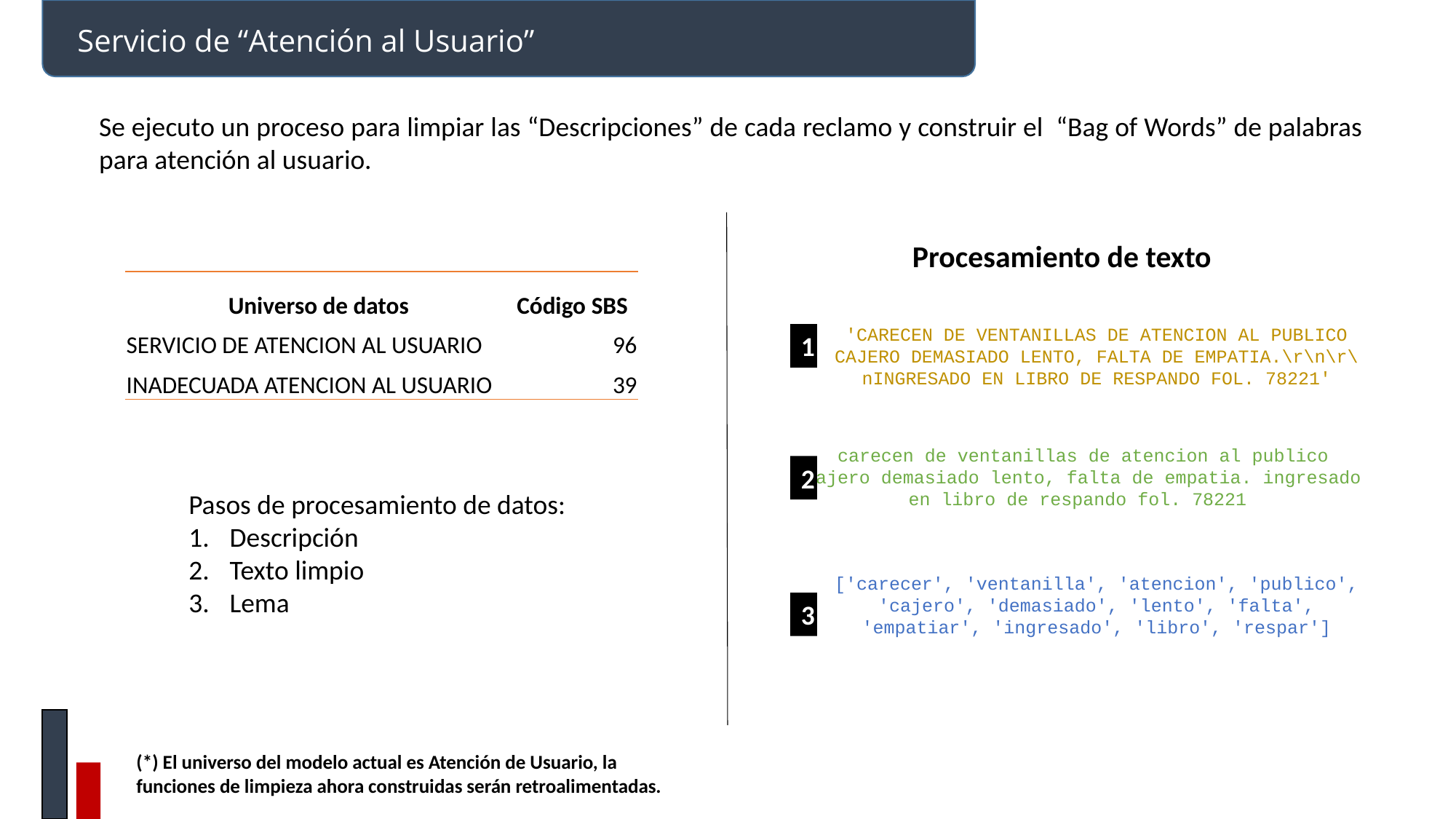

Servicio de “Atención al Usuario”
Se ejecuto un proceso para limpiar las “Descripciones” de cada reclamo y construir el  “Bag of Words” de palabras para atención al usuario.

Procesamiento de texto

| Universo de datos | Código SBS |
| --- | --- |
| SERVICIO DE ATENCION AL USUARIO | 96 |
| INADECUADA ATENCION AL USUARIO | 39 |
'CARECEN DE VENTANILLAS DE ATENCION AL PUBLICO CAJERO DEMASIADO LENTO, FALTA DE EMPATIA.\r\n\r\nINGRESADO EN LIBRO DE RESPANDO FOL. 78221'
1
carecen de ventanillas de atencion al publico cajero demasiado lento, falta de empatia. ingresado en libro de respando fol. 78221
2
Pasos de procesamiento de datos:
Descripción
Texto limpio
Lema

['carecer', 'ventanilla', 'atencion', 'publico', 'cajero', 'demasiado', 'lento', 'falta', 'empatiar', 'ingresado', 'libro', 'respar']
3

(*) El universo del modelo actual es Atención de Usuario, la funciones de limpieza ahora construidas serán retroalimentadas.